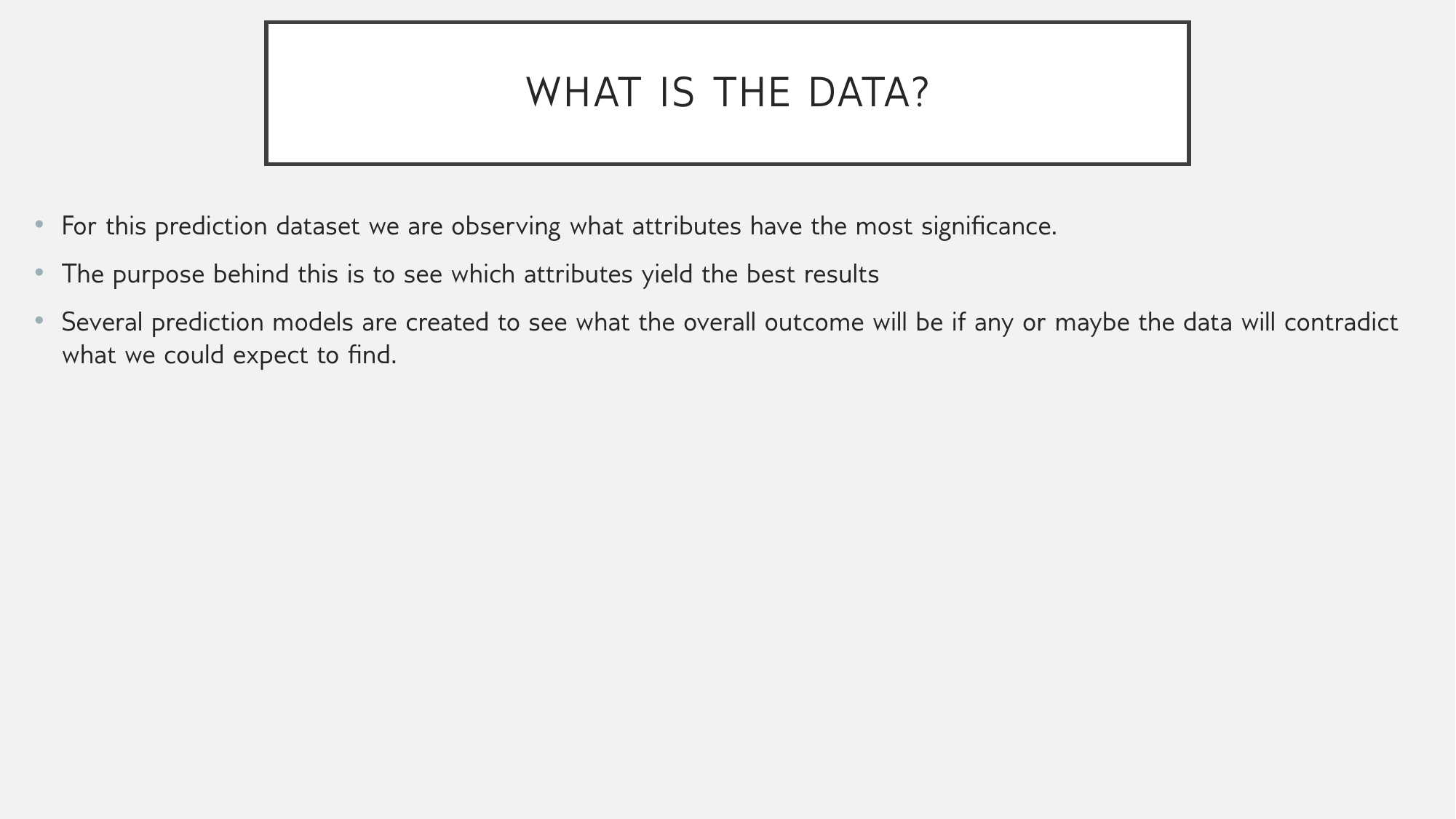

# What Is The Data?
For this prediction dataset we are observing what attributes have the most significance.
The purpose behind this is to see which attributes yield the best results
Several prediction models are created to see what the overall outcome will be if any or maybe the data will contradict what we could expect to find.